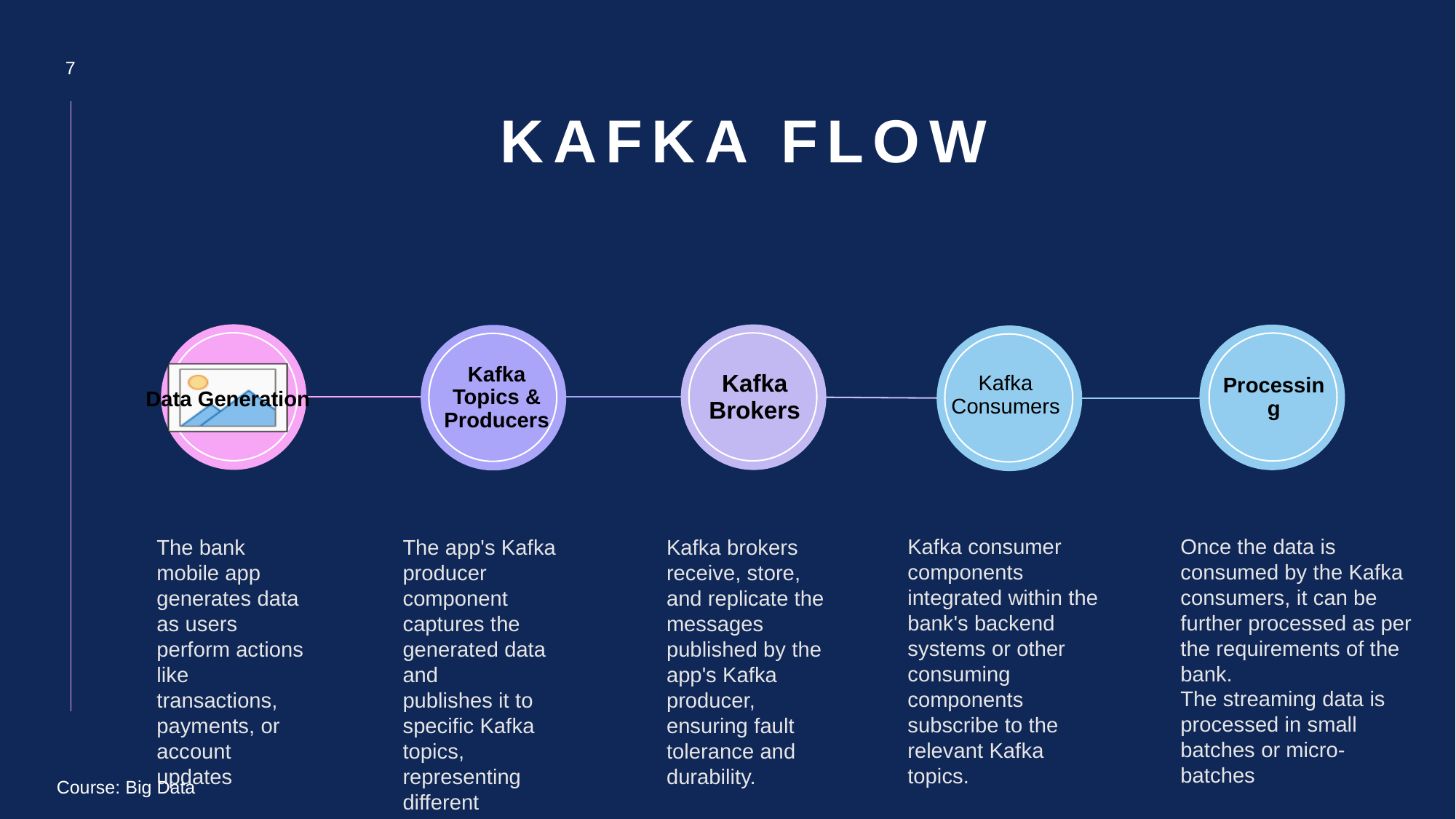

7
# Kafka Flow
Kafka Consumers
Kafka Topics & Producers
Kafka Brokers
Processing
Data Generation

Once the data is consumed by the Kafka consumers, it can be further processed as per the requirements of the bank.
The streaming data is processed in small batches or micro-batches

Kafka consumer components integrated within the bank's backend systems or other consuming components subscribe to the relevant Kafka topics.
The bank mobile app generates data as users perform actions like transactions, payments, or account updates
The app's Kafka
producer component
captures the
generated data and
publishes it to
specific Kafka
topics, representing
different categories
of data.
Kafka brokers receive, store, and replicate the messages published by the app's Kafka producer, ensuring fault tolerance and durability.
Course: Big Data